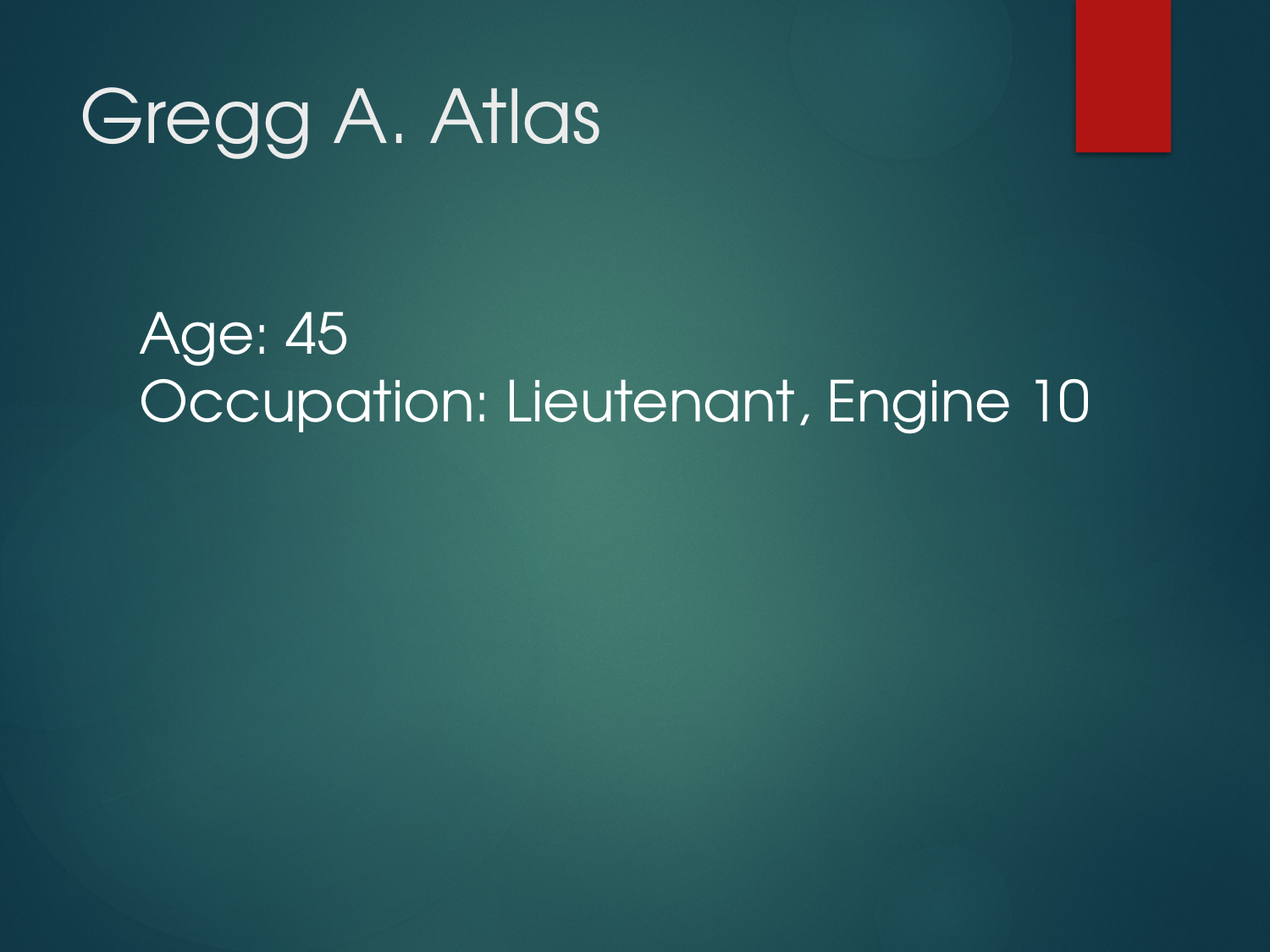

# Gregg A. Atlas

Age: 45
Occupation: Lieutenant, Engine 10